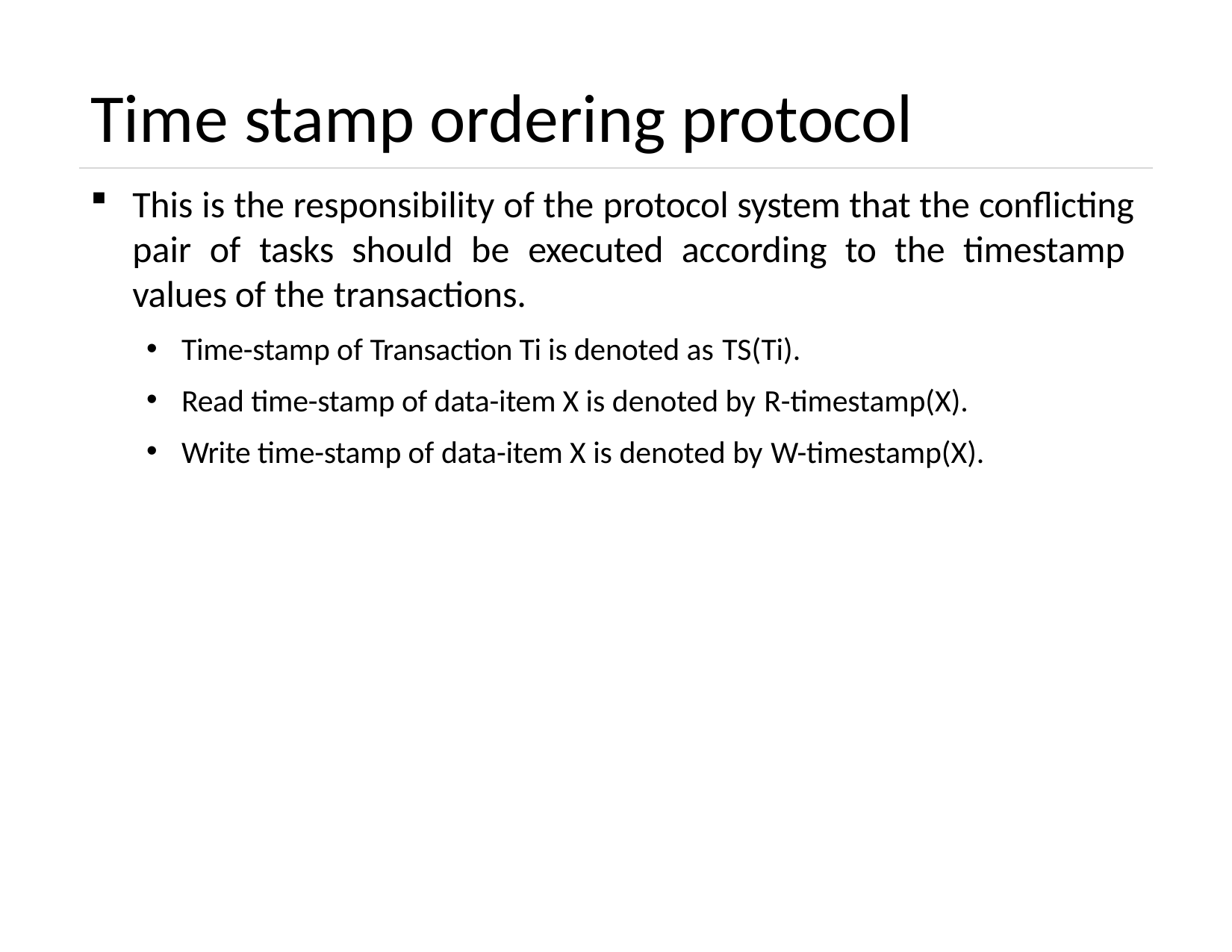

# Time stamp ordering protocol

This is the responsibility of the protocol system that the conflicting  pair of tasks should be executed according to the timestamp  values of the transactions.
Time-stamp of Transaction Ti is denoted as TS(Ti).
Read time-stamp of data-item X is denoted by R-timestamp(X).
Write time-stamp of data-item X is denoted by W-timestamp(X).
Unit – 6: Transaction Management
Darshan Institute of Engineering & Technology
66